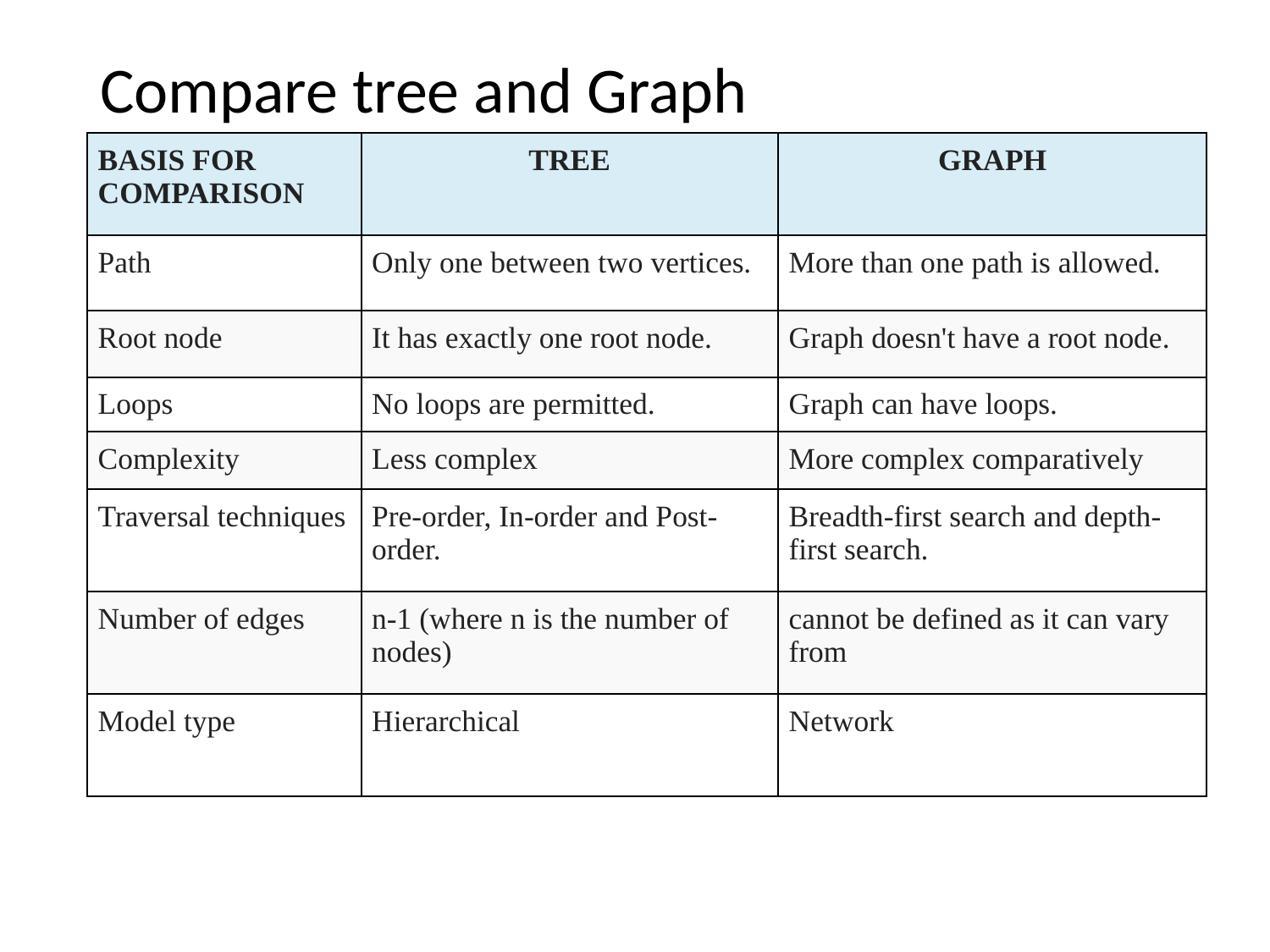

# Compare tree and Graph
| BASIS FOR COMPARISON | TREE | GRAPH |
| --- | --- | --- |
| Path | Only one between two vertices. | More than one path is allowed. |
| Root node | It has exactly one root node. | Graph doesn't have a root node. |
| Loops | No loops are permitted. | Graph can have loops. |
| Complexity | Less complex | More complex comparatively |
| Traversal techniques | Pre-order, In-order and Post-order. | Breadth-first search and depth-first search. |
| Number of edges | n-1 (where n is the number of nodes) | cannot be defined as it can vary from |
| Model type | Hierarchical | Network |